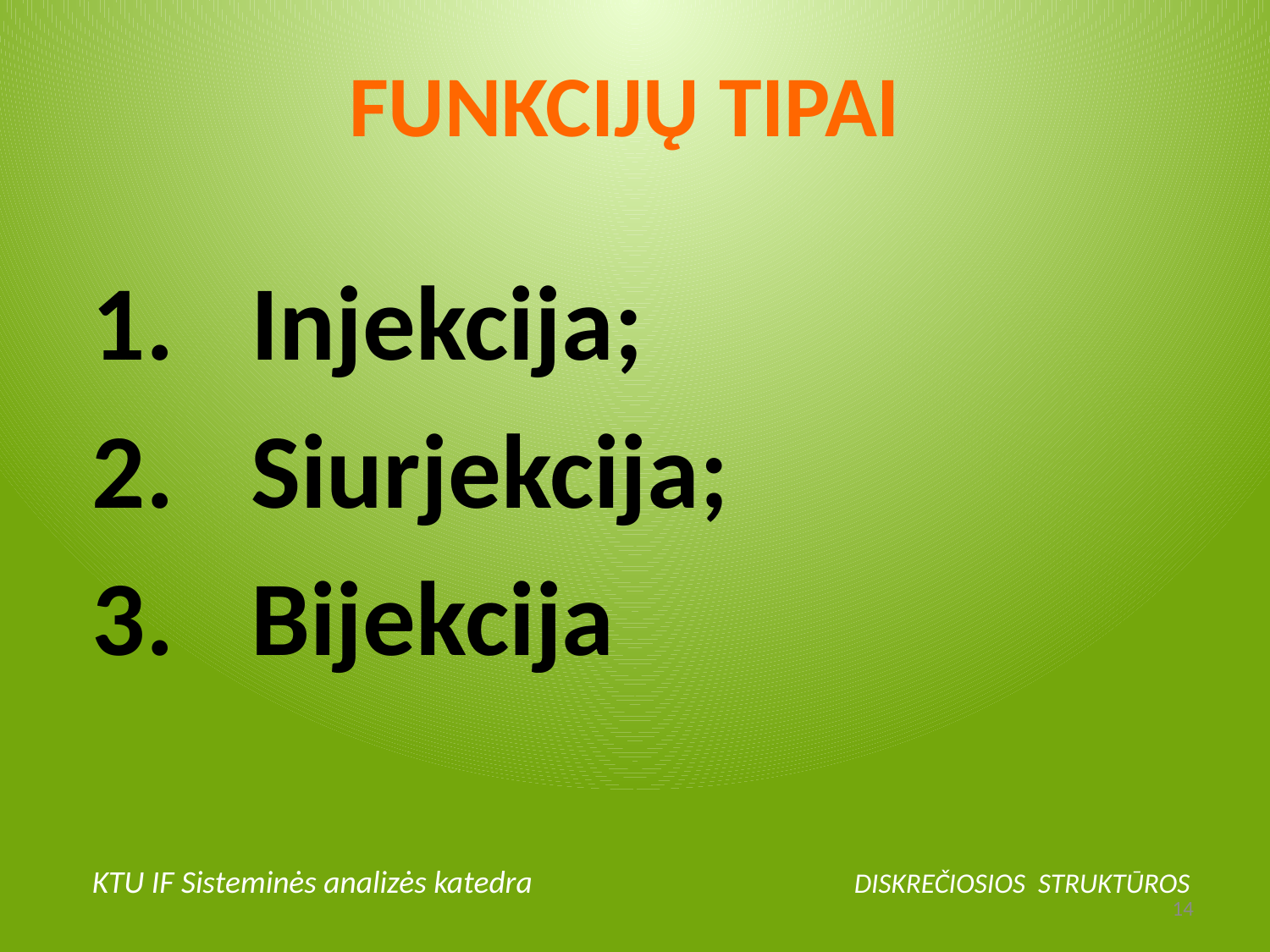

# FUNKCIJŲ TIPAI

Injekcija;
Siurjekcija;
Bijekcija

KTU IF Sisteminės analizės katedra                             	DISKREČIOSIOS  STRUKTŪROS
14